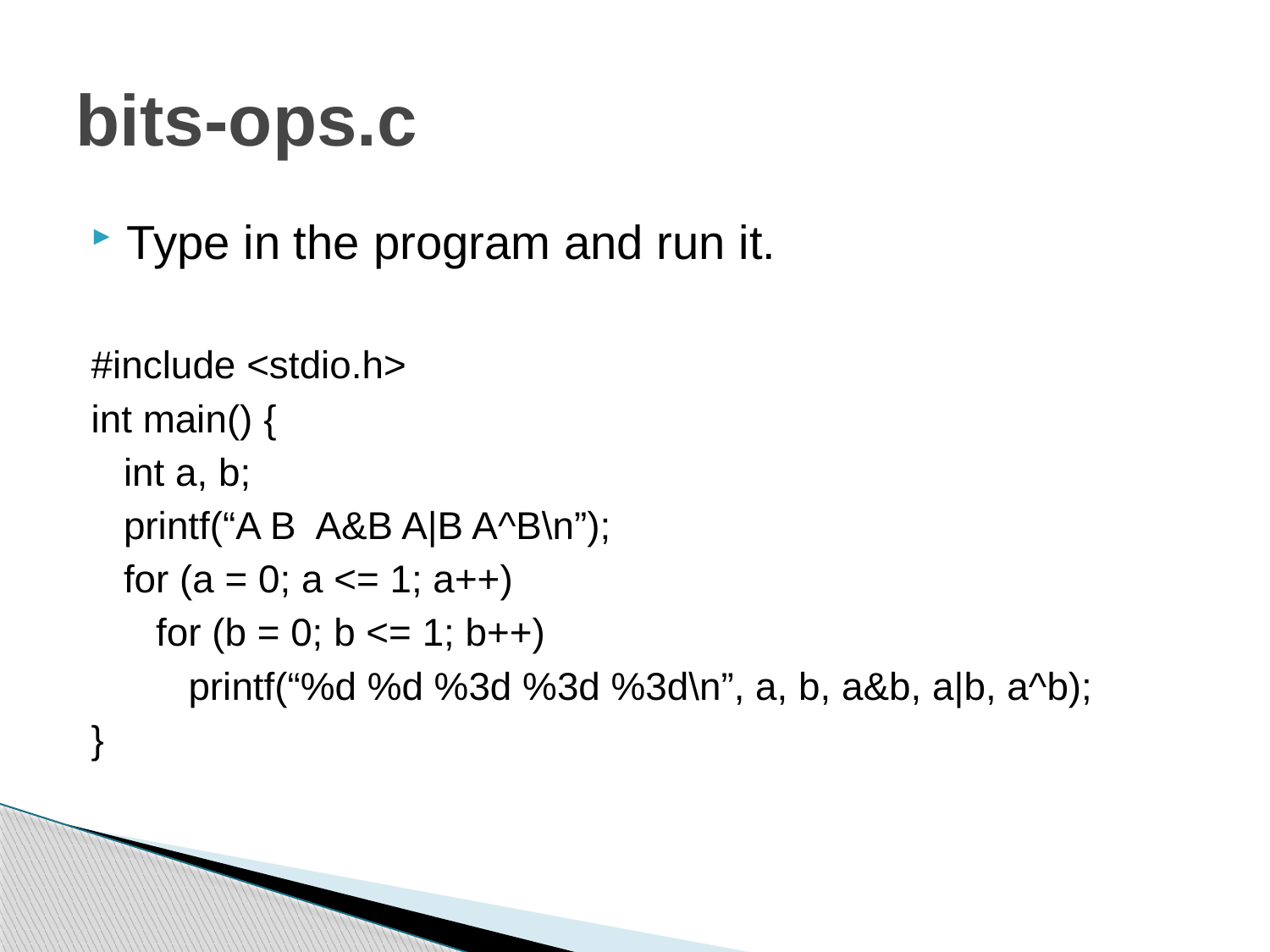

# bits-ops.c
Type in the program and run it.

#include <stdio.h>
int main() {
   int a, b;
   printf(“A B  A&B A|B A^B\n”);
   for (a = 0; a <= 1; a++)
      for (b = 0; b <= 1; b++)
         printf(“%d %d %3d %3d %3d\n”, a, b, a&b, a|b, a^b);
}